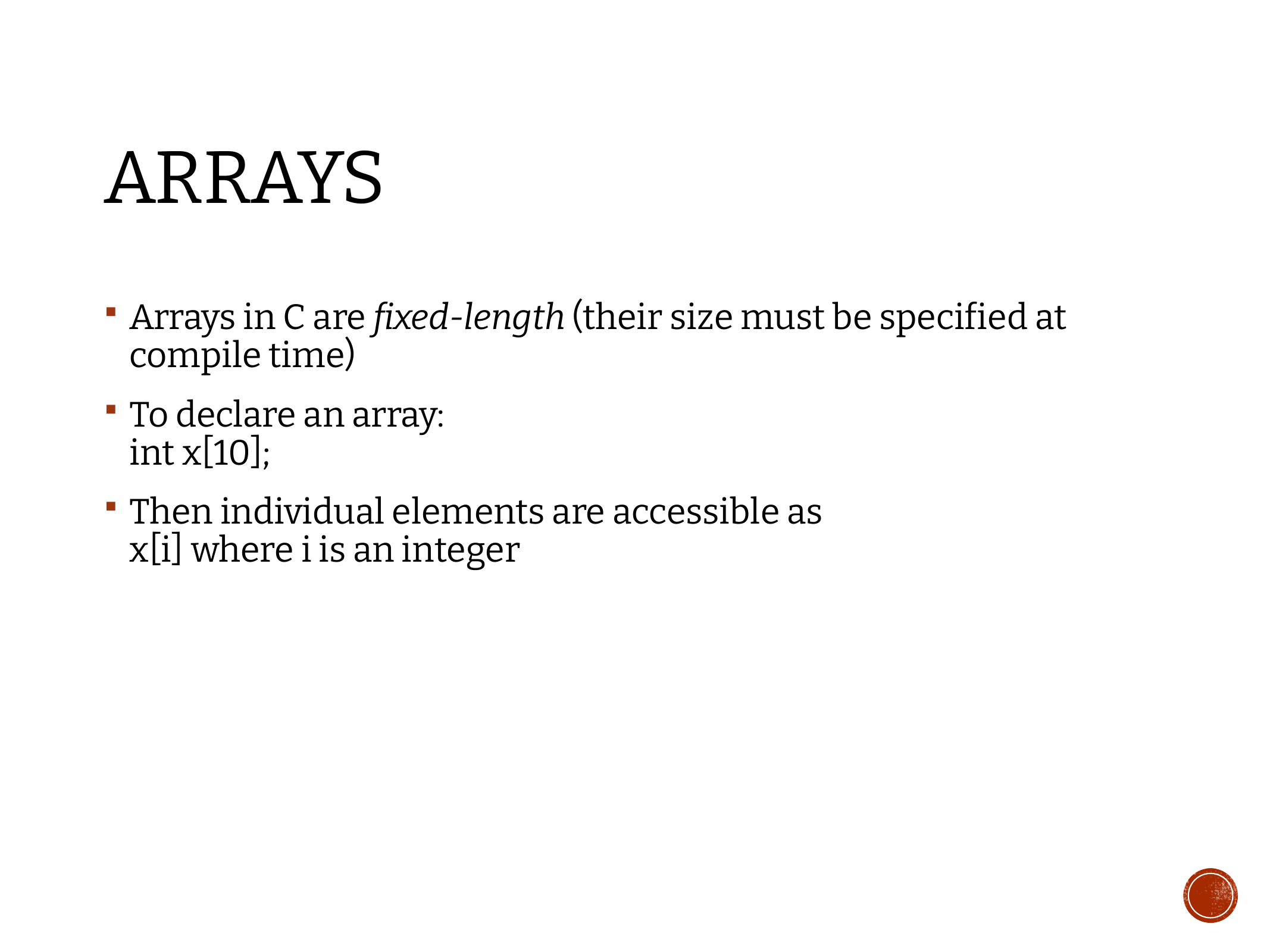

# Arrays
Arrays in C are fixed-length (their size must be specified at compile time)
To declare an array:
int x[10];
Then individual elements are accessible as
x[i] where i is an integer